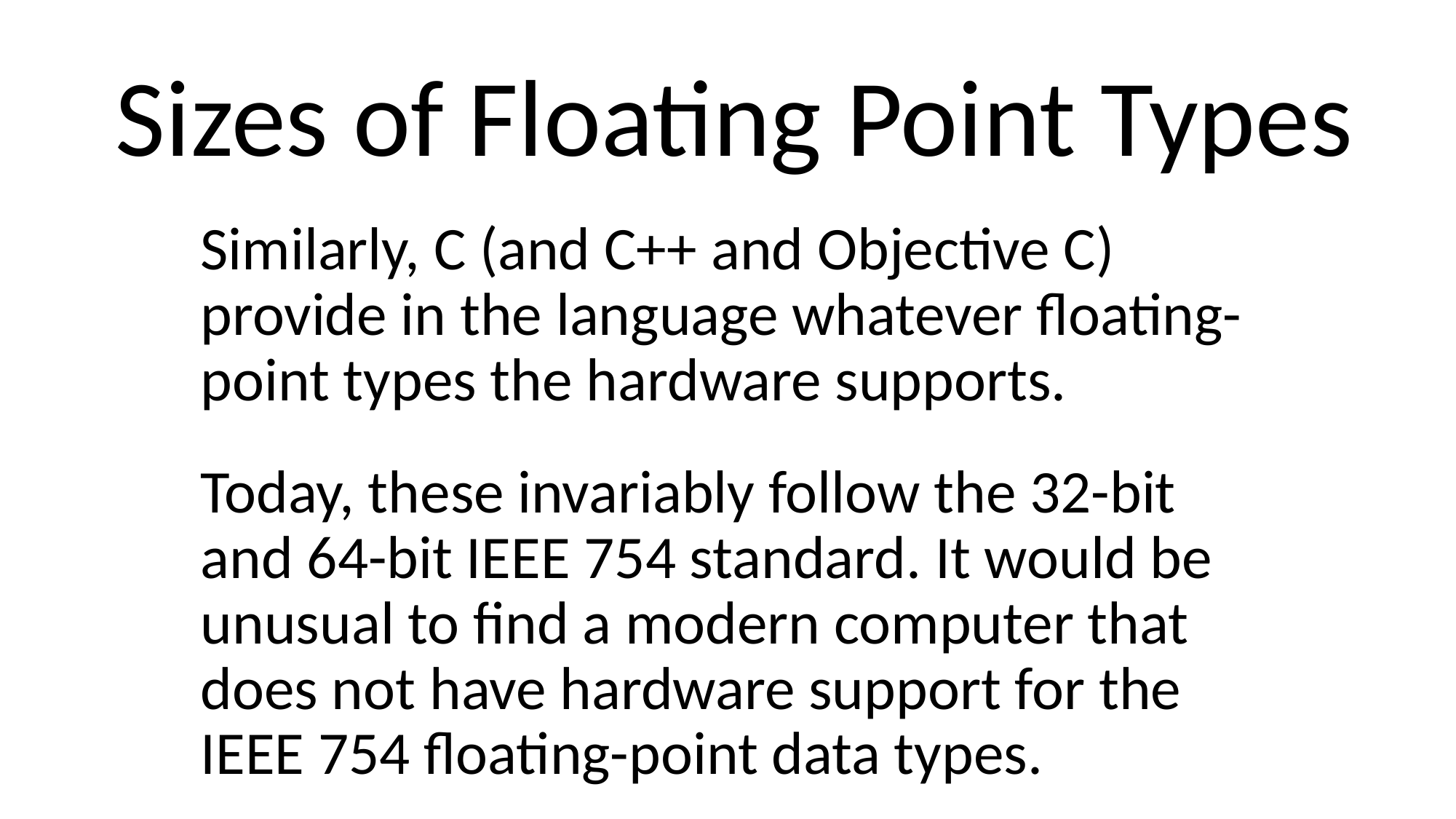

# Sizes of Floating Point Types
Similarly, C (and C++ and Objective C) provide in the language whatever floating-point types the hardware supports.

Today, these invariably follow the 32-bit and 64-bit IEEE 754 standard. It would be unusual to find a modern computer that does not have hardware support for the IEEE 754 floating-point data types.